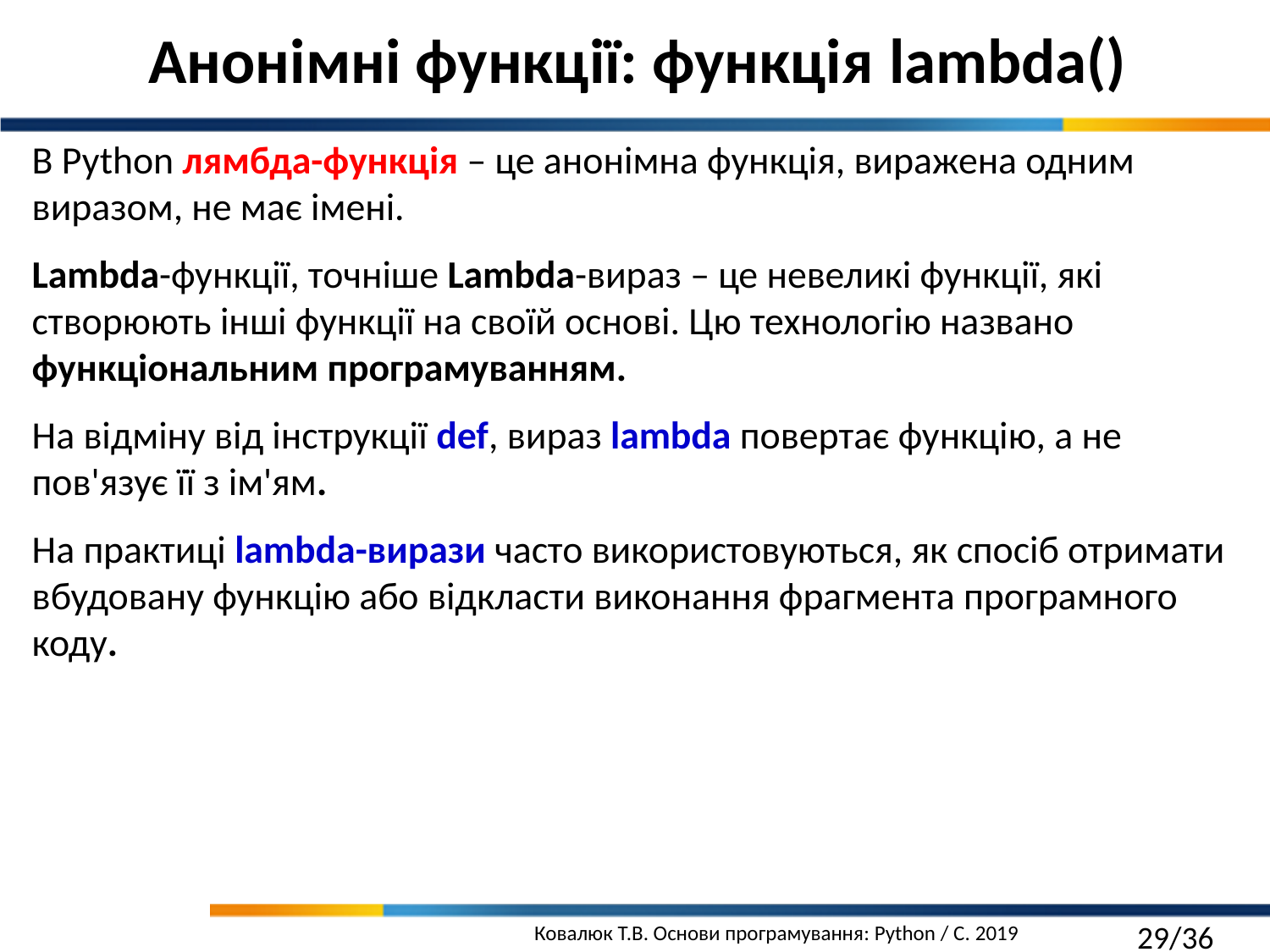

Анонімні функції: функція lambda()
В Python лямбда-функція – це анонімна функція, виражена одним виразом, не має імені.
Lambda-функції, точніше Lambda-вираз – це невеликі функції, які створюють інші функції на своїй основі. Цю технологію названо функціональним програмуванням.
На відміну від інструкції def, вираз lambda повертає функцію, а не пов'язує її з ім'ям.
На практиці lambda-вирази часто використовуються, як спосіб отримати вбудовану функцію або відкласти виконання фрагмента програмного коду.